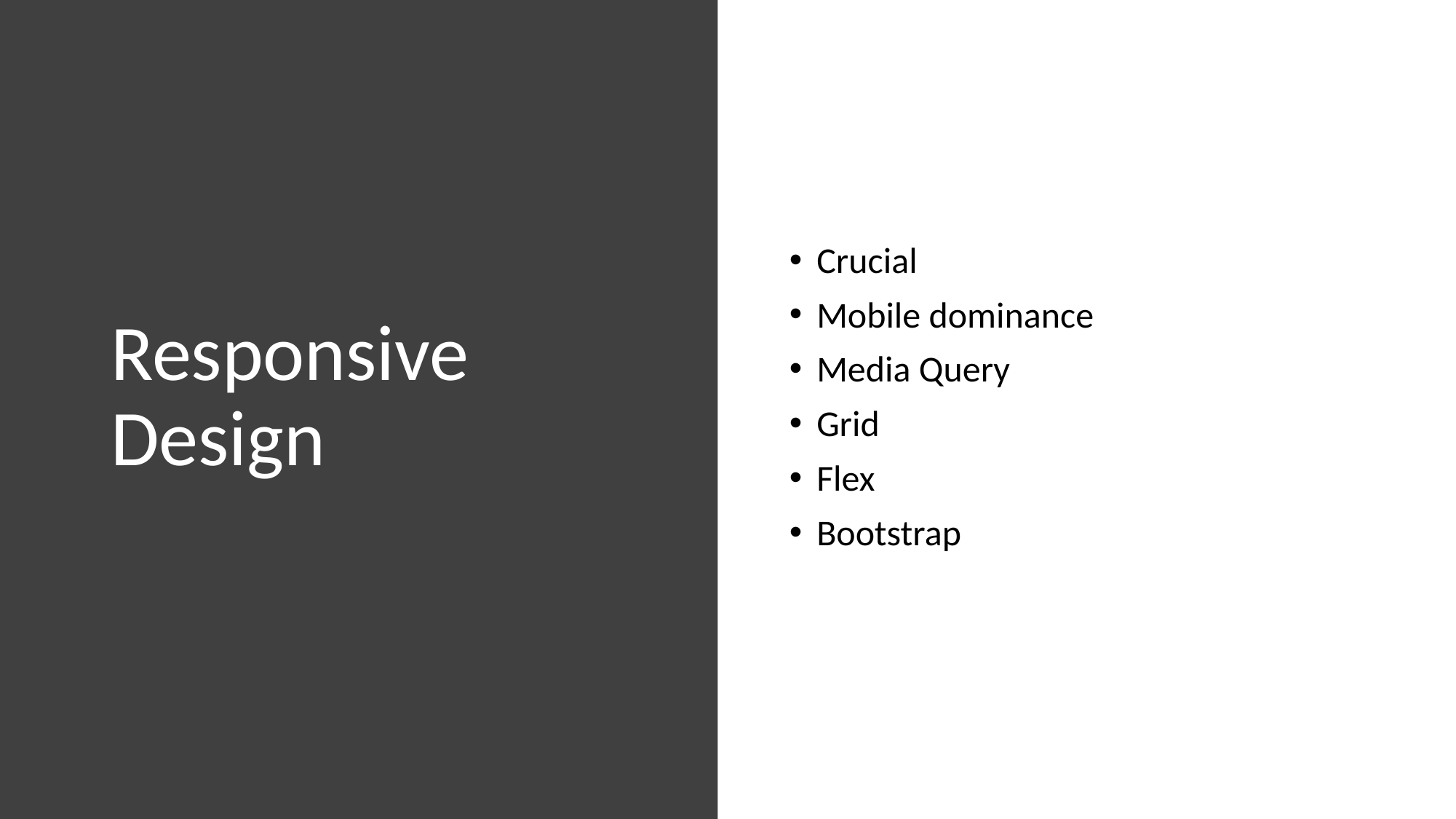

# Responsive Design
Crucial
Mobile dominance
Media Query
Grid
Flex
Bootstrap